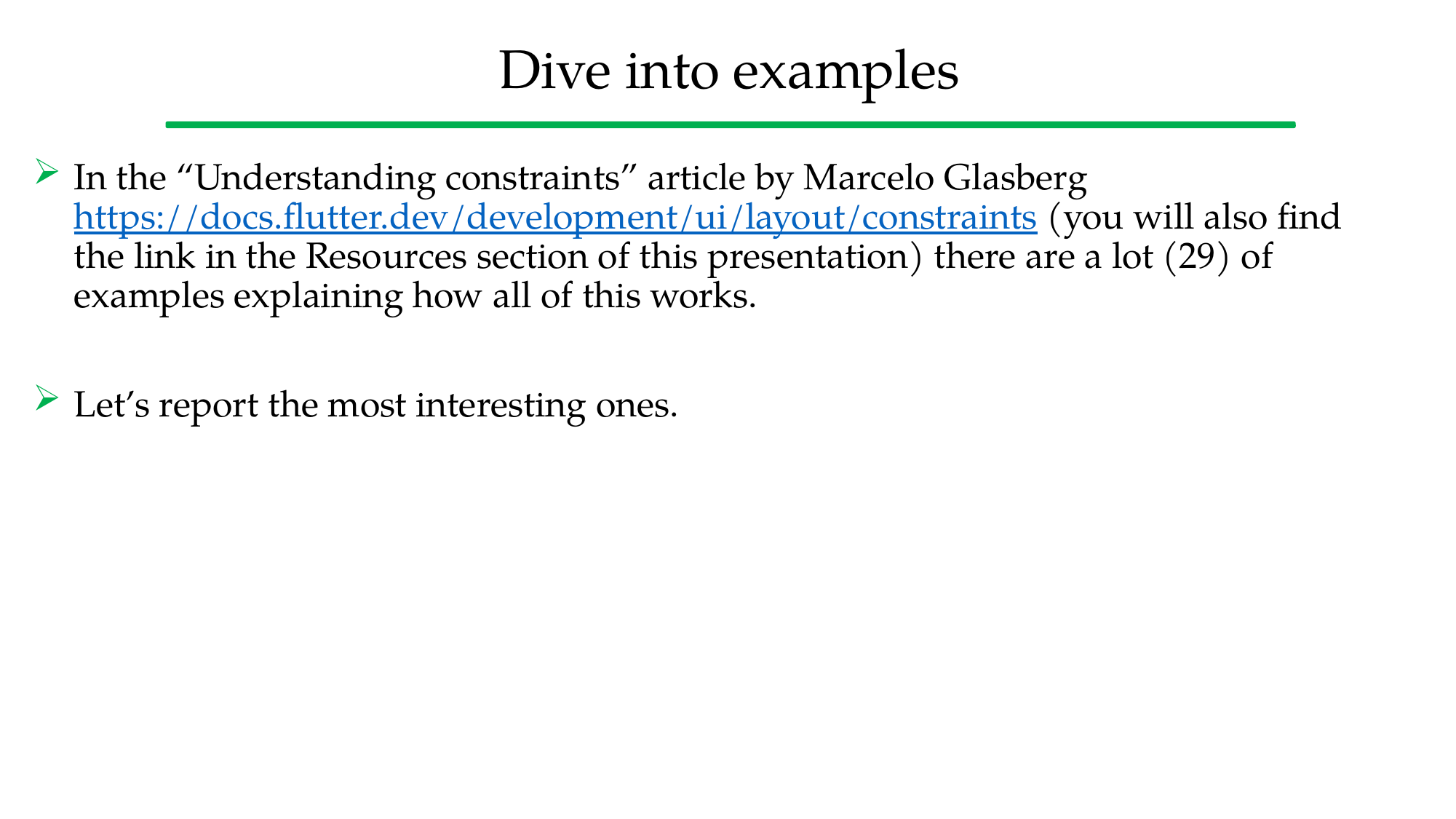

# Dive into examples
In the “Understanding constraints” article by Marcelo Glasberg https://docs.flutter.dev/development/ui/layout/constraints (you will also find the link in the Resources section of this presentation) there are a lot (29) of examples explaining how all of this works.

Let’s report the most interesting ones.